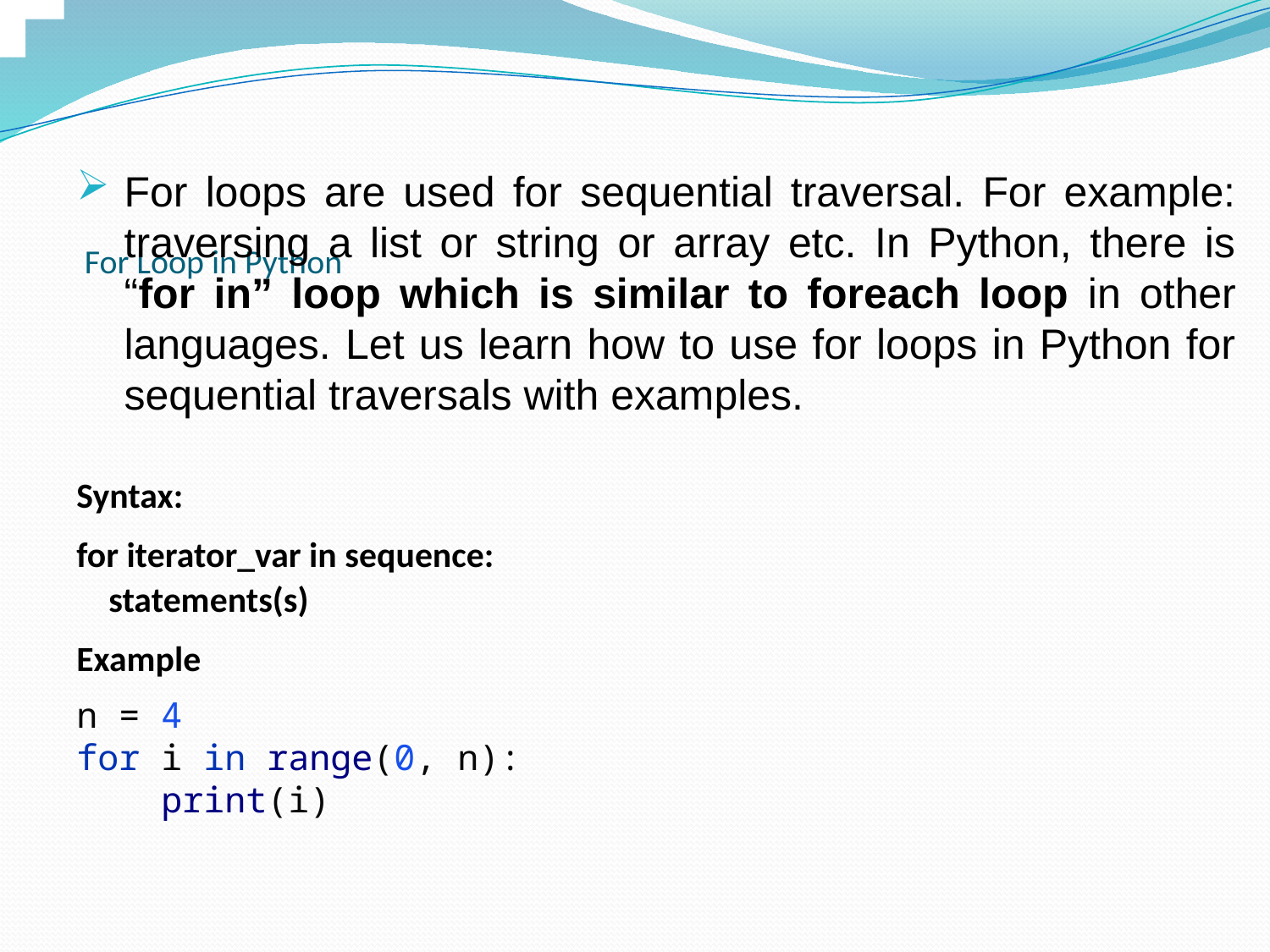

For loops are used for sequential traversal. For example: traversing a list or string or array etc. In Python, there is “for in” loop which is similar to foreach loop in other languages. Let us learn how to use for loops in Python for sequential traversals with examples.

Syntax:
for iterator_var in sequence:
    statements(s)
Example
n = 4
for i in range(0, n):
    print(i)

# For Loop in Python